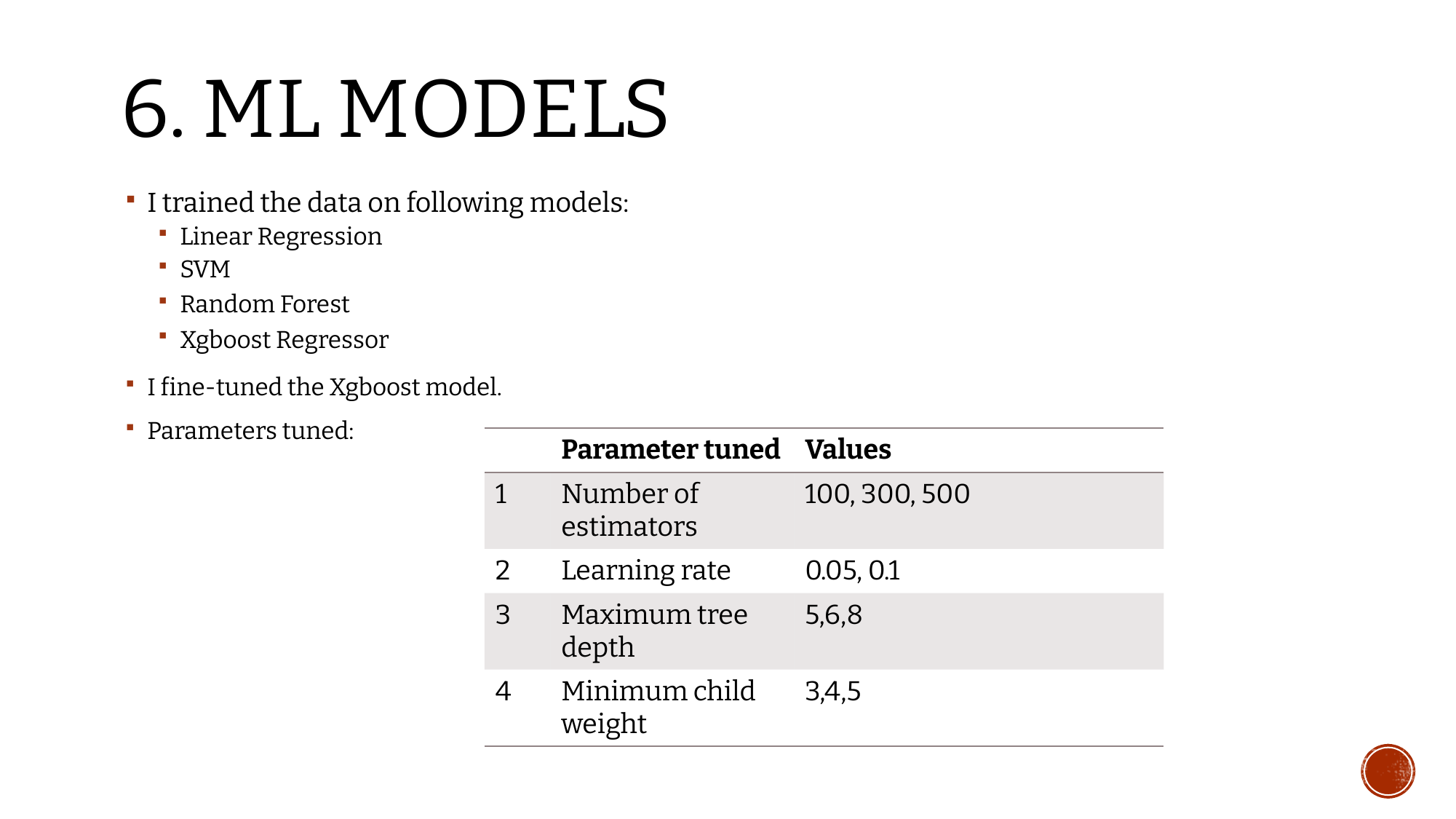

# 6. ML Models
I trained the data on following models:
Linear Regression
SVM
Random Forest
Xgboost Regressor
I fine-tuned the Xgboost model.
Parameters tuned:

|  | Parameter tuned | Values |
| --- | --- | --- |
| 1 | Number of estimators | 100, 300, 500 |
| 2 | Learning rate | 0.05, 0.1 |
| 3 | Maximum tree depth | 5,6,8 |
| 4 | Minimum child weight | 3,4,5 |